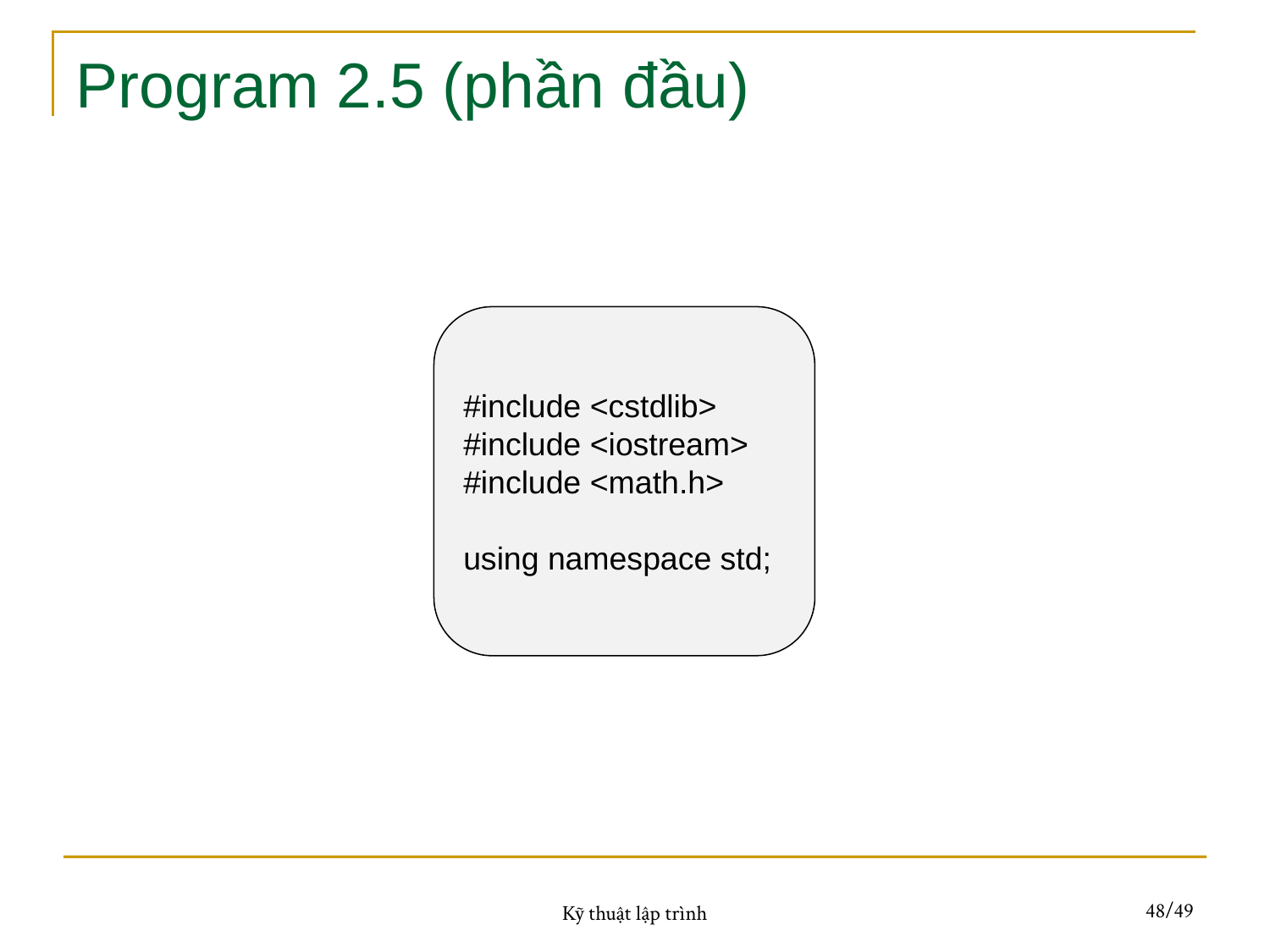

Program 2.5 (phần đầu)
#include <cstdlib>
#include <iostream>
#include <math.h>

using namespace std;
48/49
Kỹ thuật lập trình